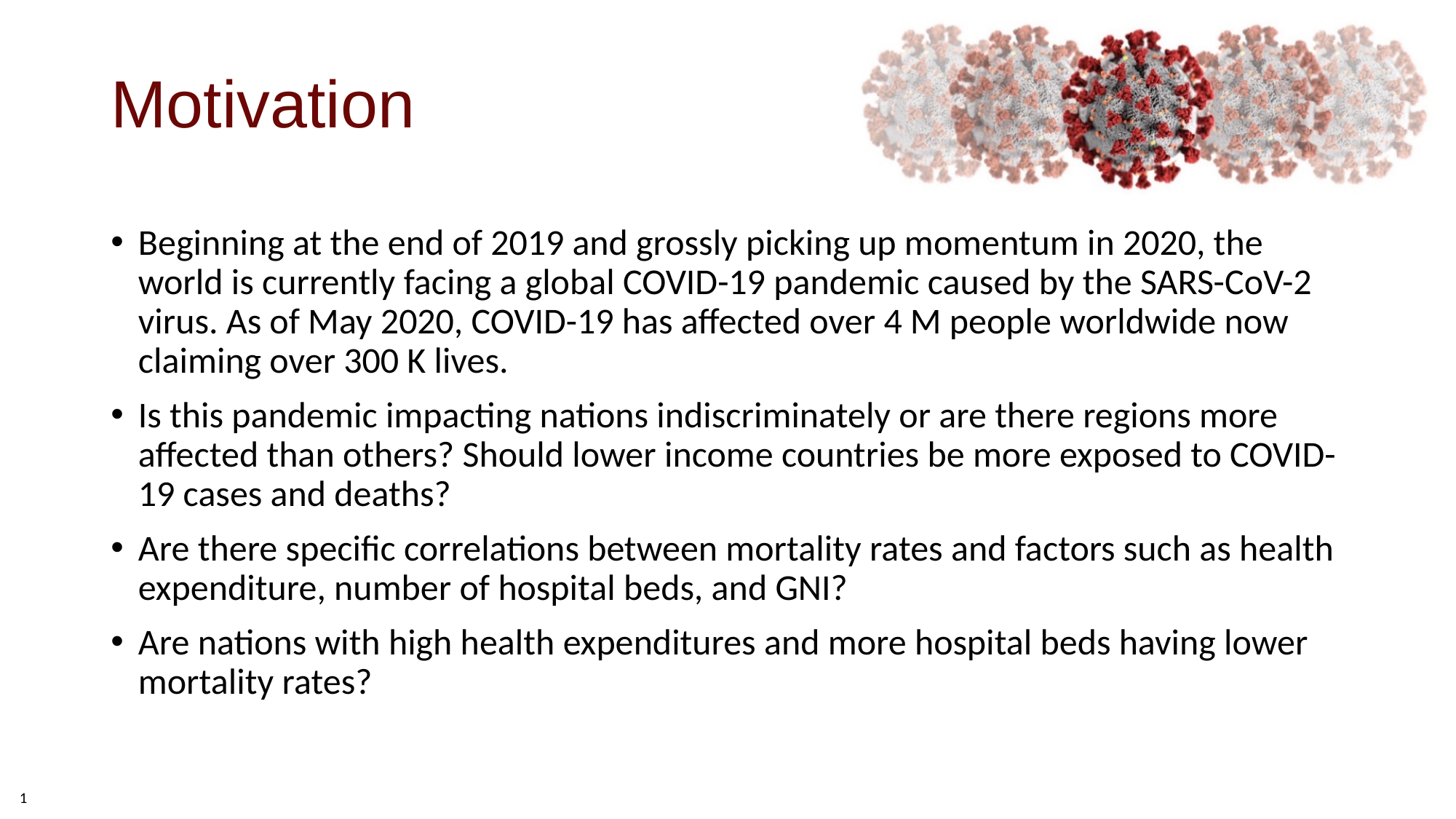

# Motivation
Beginning at the end of 2019 and grossly picking up momentum in 2020, the world is currently facing a global COVID-19 pandemic caused by the SARS-CoV-2 virus. As of May 2020, COVID-19 has affected over 4 M people worldwide now claiming over 300 K lives.
Is this pandemic impacting nations indiscriminately or are there regions more affected than others? Should lower income countries be more exposed to COVID-19 cases and deaths?
Are there specific correlations between mortality rates and factors such as health expenditure, number of hospital beds, and GNI?
Are nations with high health expenditures and more hospital beds having lower mortality rates?

1